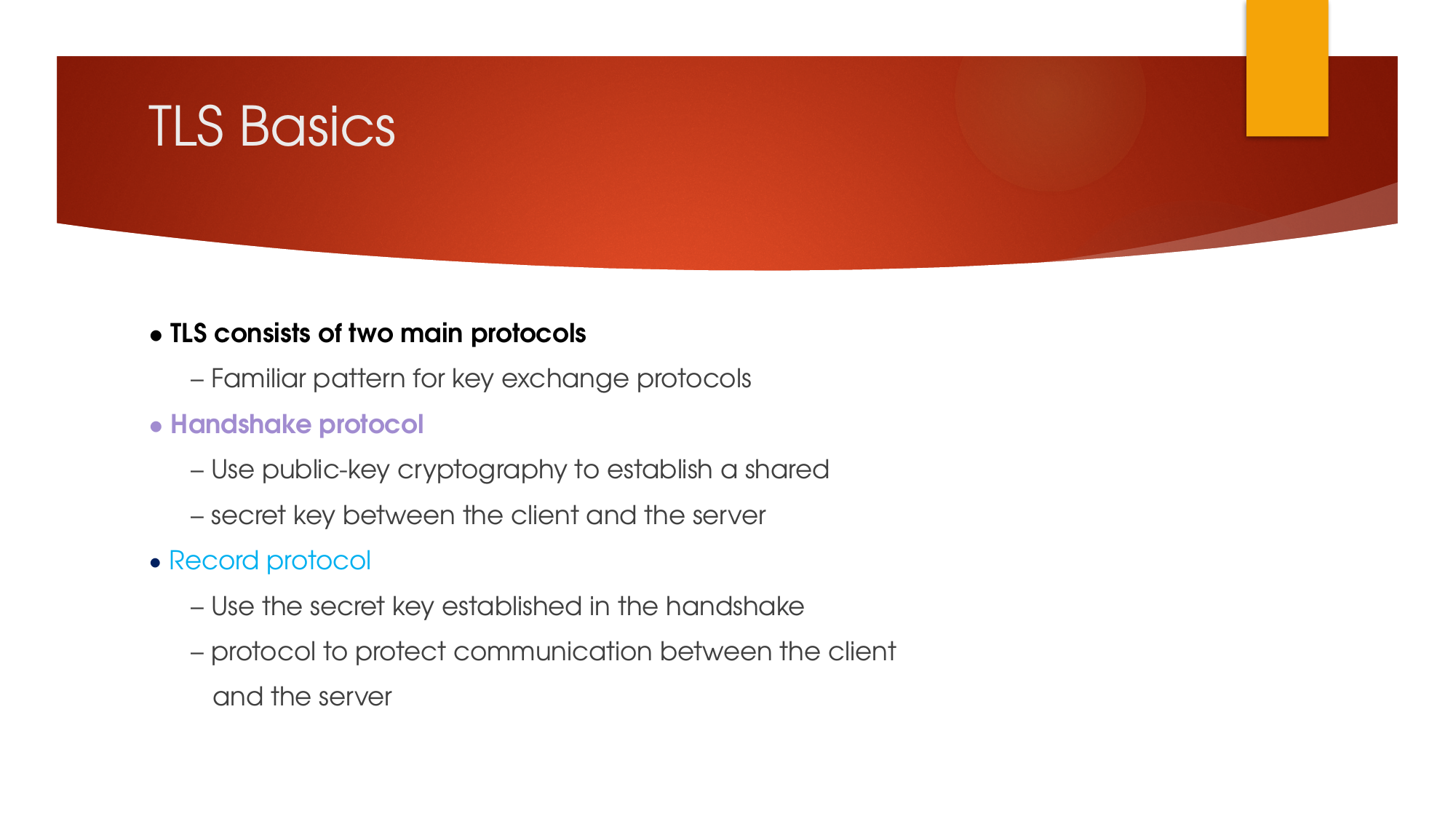

# TLS Basics
• TLS consists of two main protocols
      – Familiar pattern for key exchange protocols
• Handshake protocol
      – Use public-key cryptography to establish a shared
      – secret key between the client and the server
• Record protocol
      – Use the secret key established in the handshake
      – protocol to protect communication between the client
         and the server